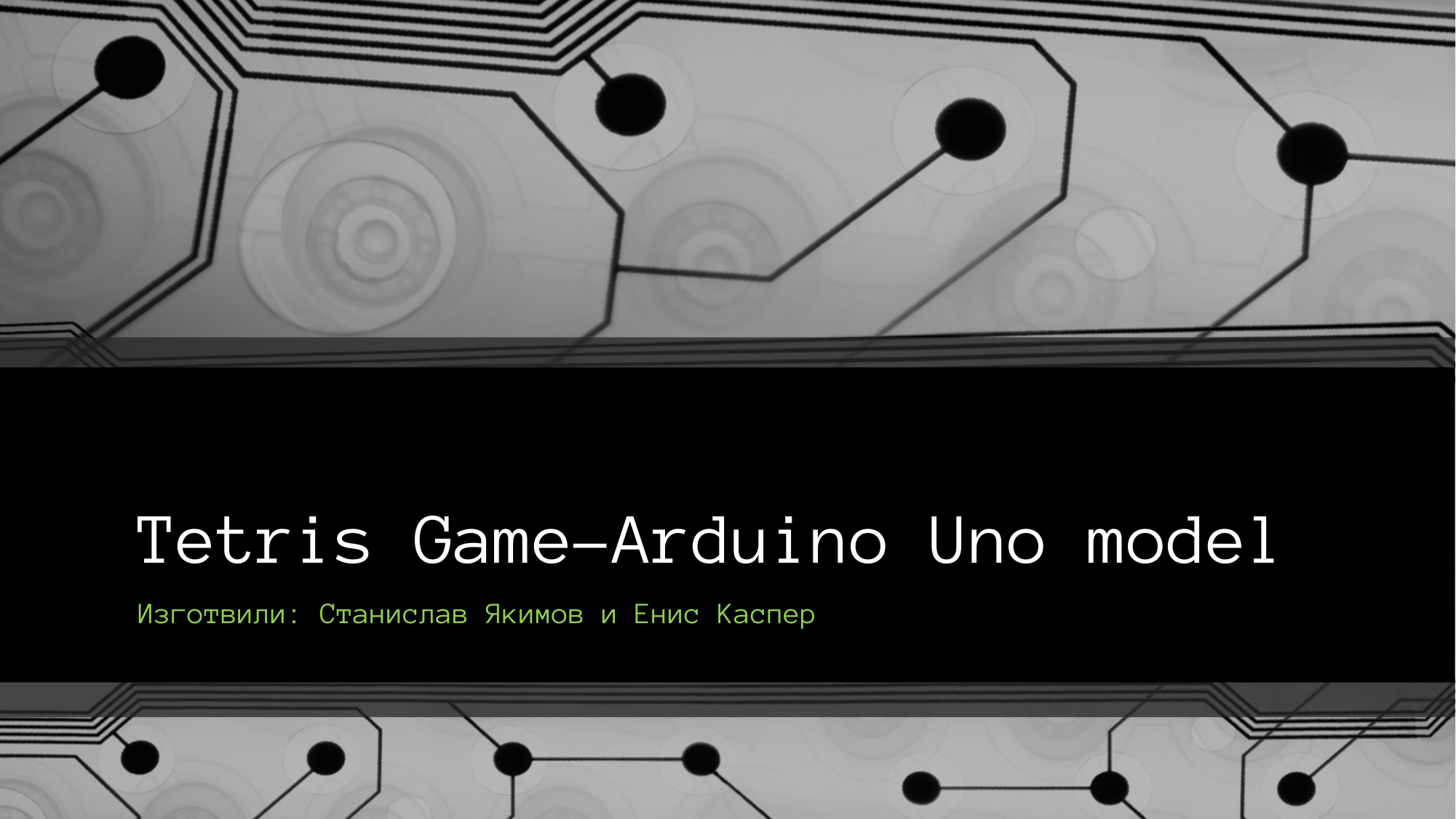

# Tetris Game-Arduino Uno model
Изготвили: Станислав Якимов и Енис Каспер